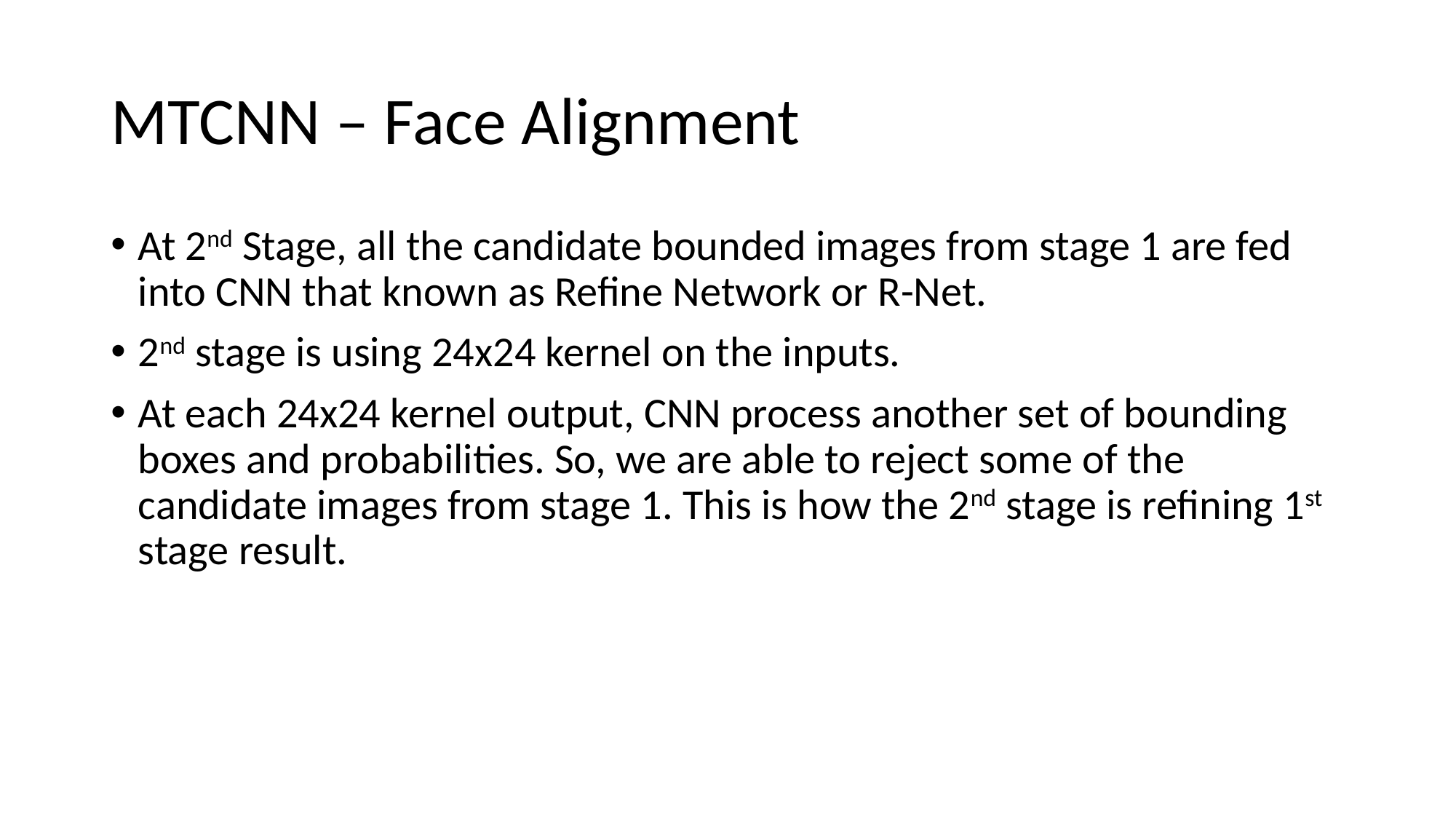

# MTCNN – Face Alignment
At 2nd Stage, all the candidate bounded images from stage 1 are fed into CNN that known as Refine Network or R-Net.
2nd stage is using 24x24 kernel on the inputs.
At each 24x24 kernel output, CNN process another set of bounding boxes and probabilities. So, we are able to reject some of the candidate images from stage 1. This is how the 2nd stage is refining 1st stage result.